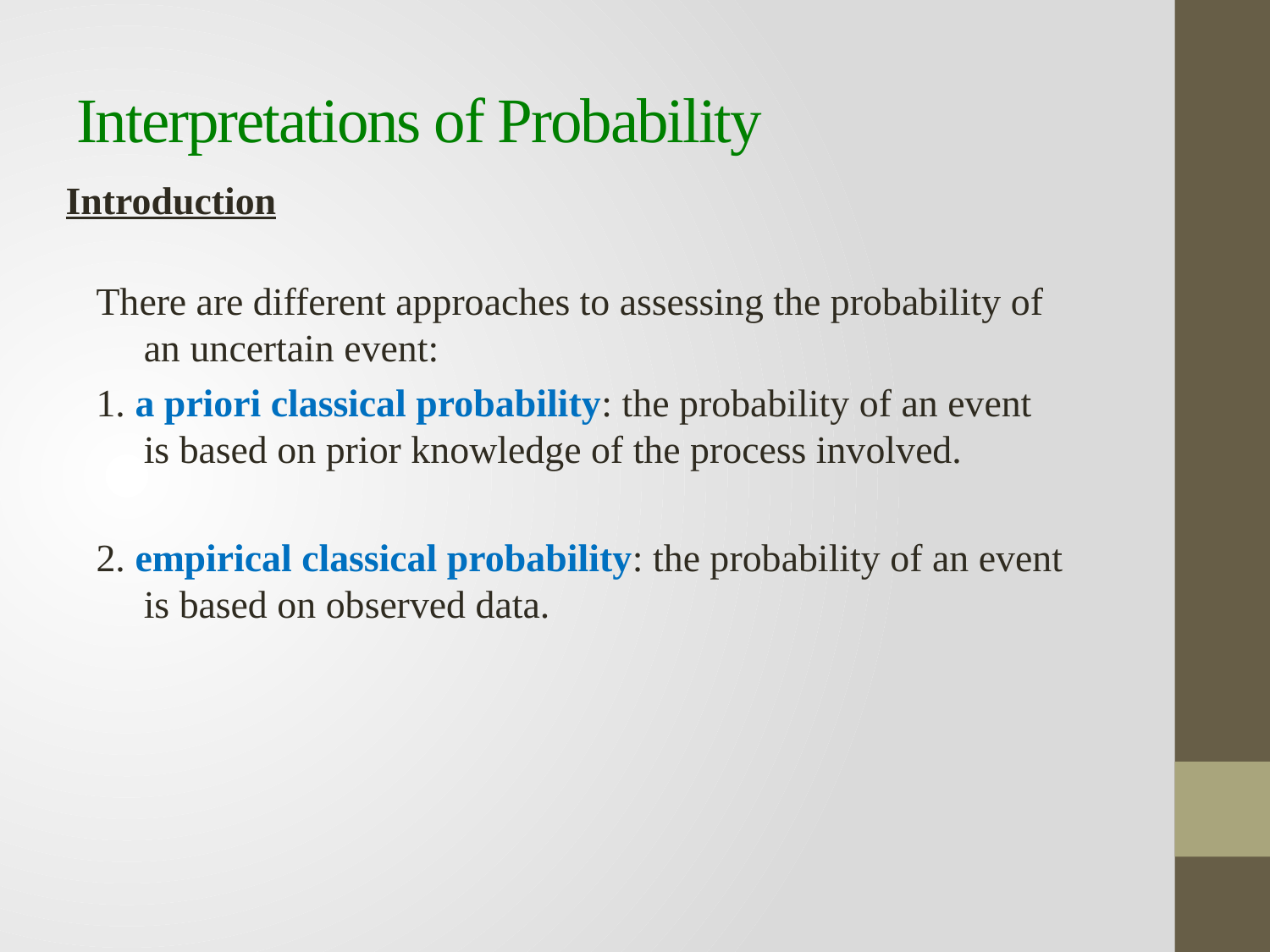

# Interpretations of Probability
Introduction
There are different approaches to assessing the probability of an uncertain event:
1. a priori classical probability: the probability of an event is based on prior knowledge of the process involved.

2. empirical classical probability: the probability of an event is based on observed data.